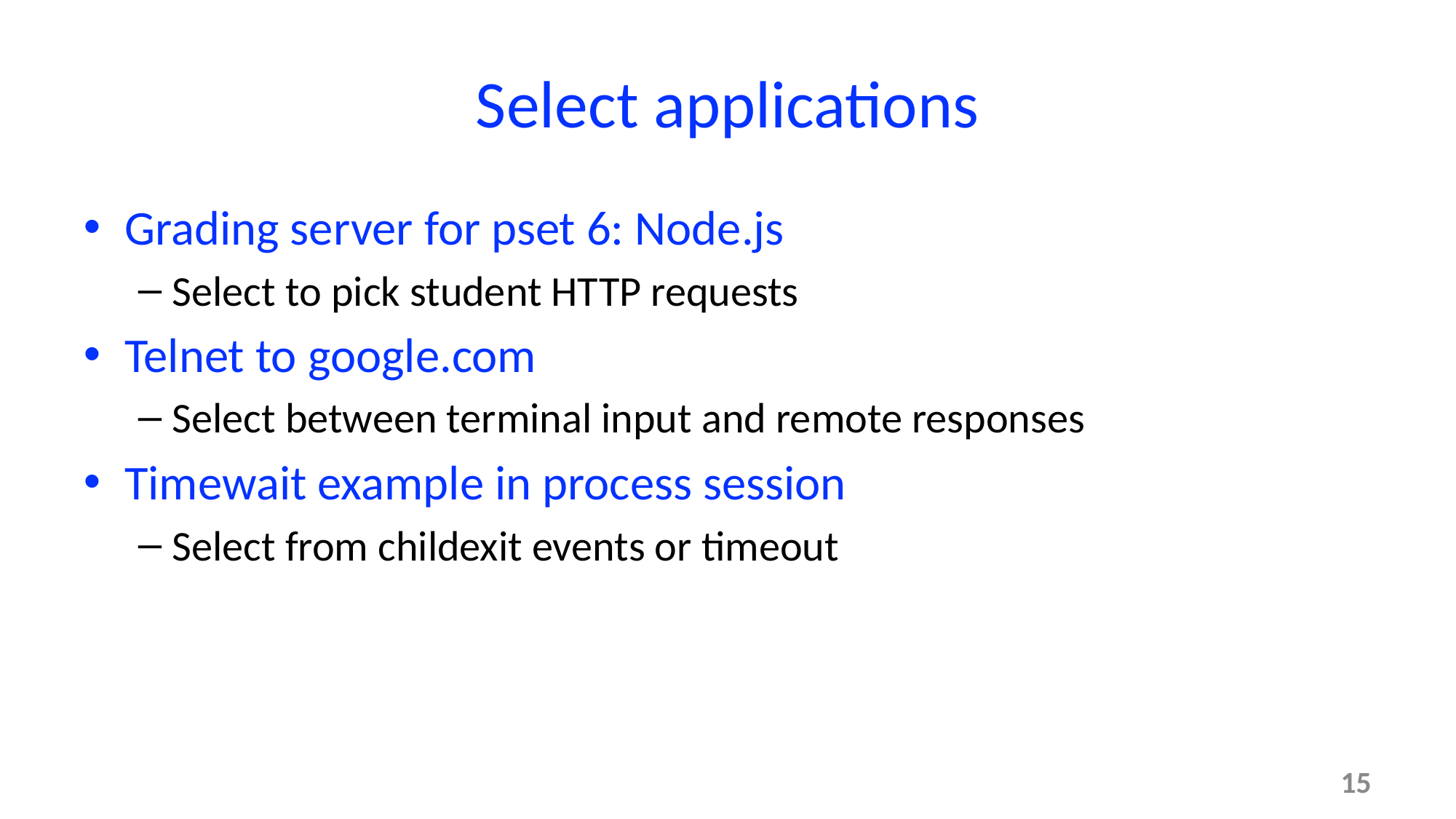

# Select applications
Grading server for pset 6: Node.js
Select to pick student HTTP requests
Telnet to google.com
Select between terminal input and remote responses
Timewait example in process session
Select from childexit events or timeout
15